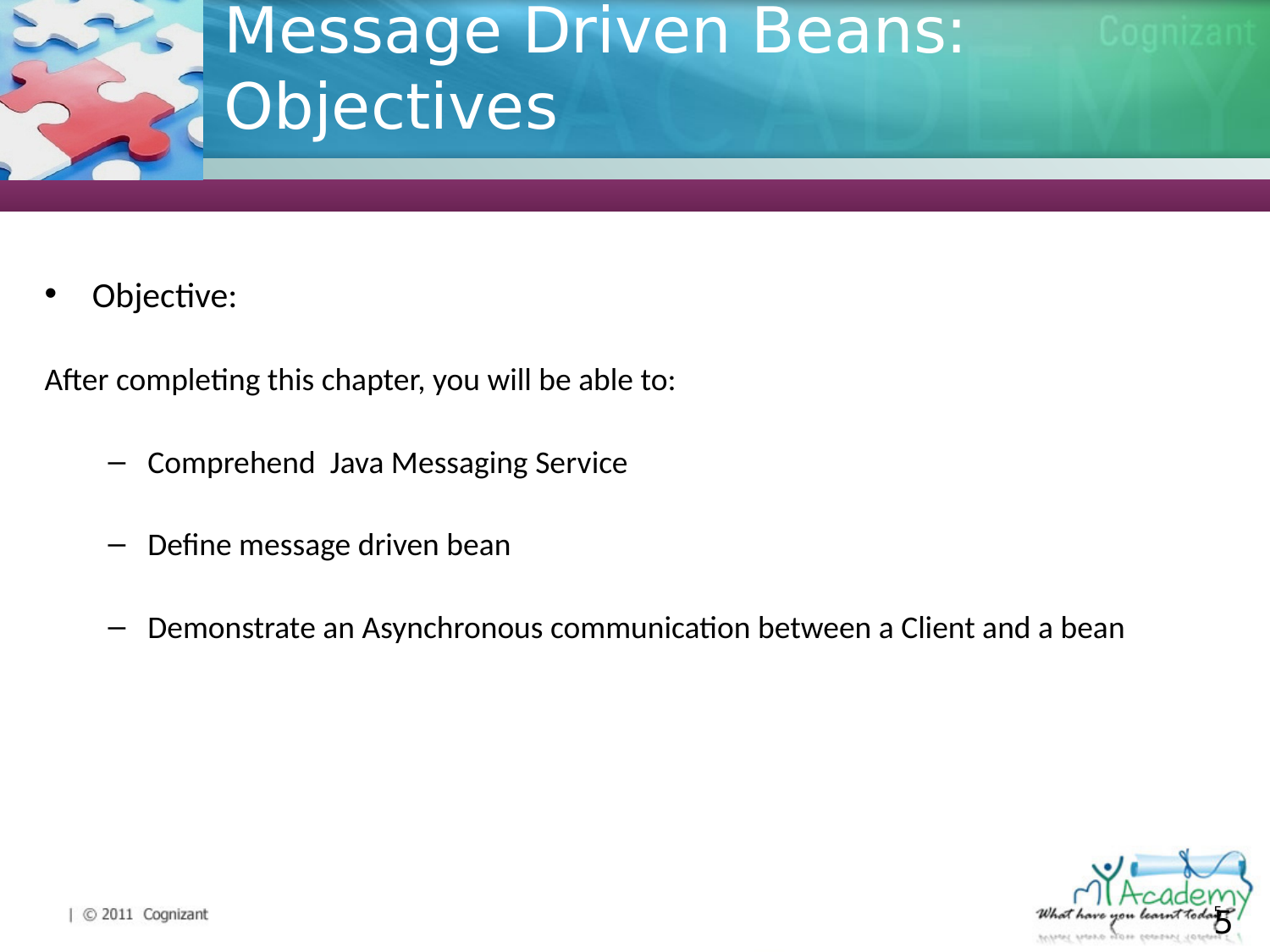

# Message Driven Beans: Objectives
Objective:
After completing this chapter, you will be able to:
Comprehend  Java Messaging Service
Define message driven bean
Demonstrate an Asynchronous communication between a Client and a bean

5
5